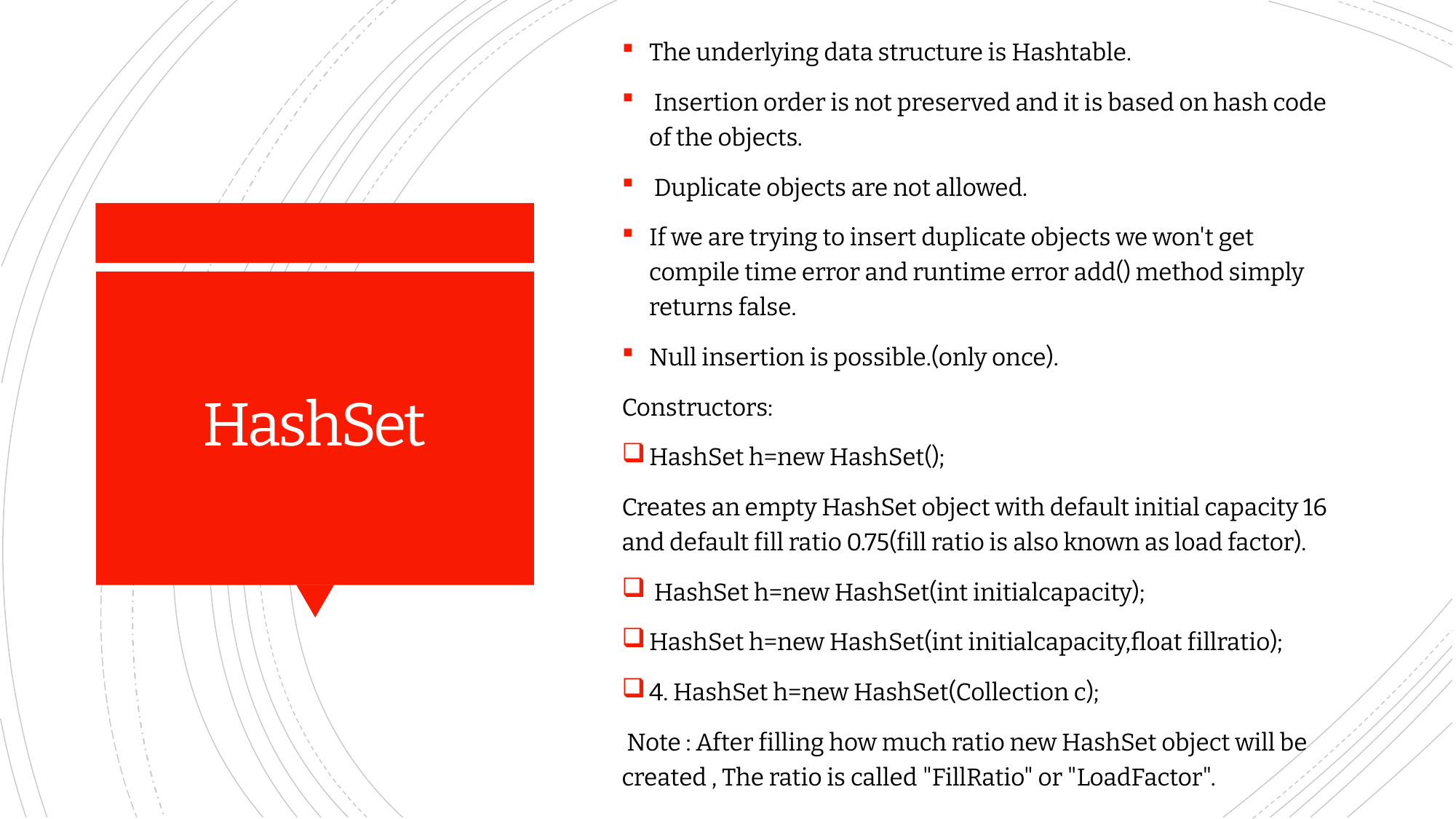

The underlying data structure is Hashtable.
 Insertion order is not preserved and it is based on hash code of the objects.
 Duplicate objects are not allowed.
If we are trying to insert duplicate objects we won't get compile time error and runtime error add() method simply returns false.
Null insertion is possible.(only once).
Constructors:
HashSet h=new HashSet();
Creates an empty HashSet object with default initial capacity 16 and default fill ratio 0.75(fill ratio is also known as load factor).
 HashSet h=new HashSet(int initialcapacity);
HashSet h=new HashSet(int initialcapacity,float fillratio);
4. HashSet h=new HashSet(Collection c);
 Note : After filling how much ratio new HashSet object will be created , The ratio is called "FillRatio" or "LoadFactor".
# HashSet